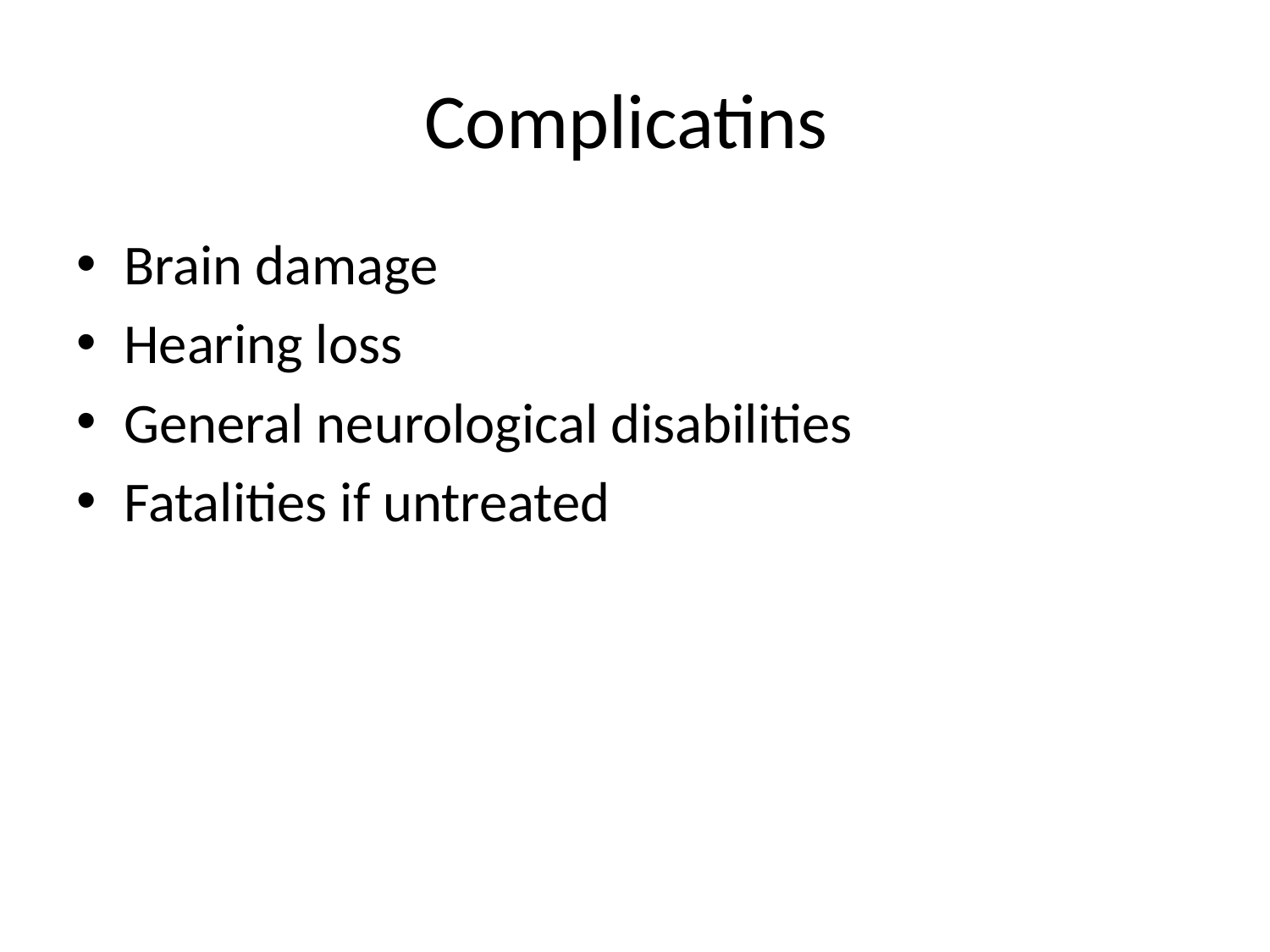

# Complicatins
Brain damage
Hearing loss
General neurological disabilities
Fatalities if untreated